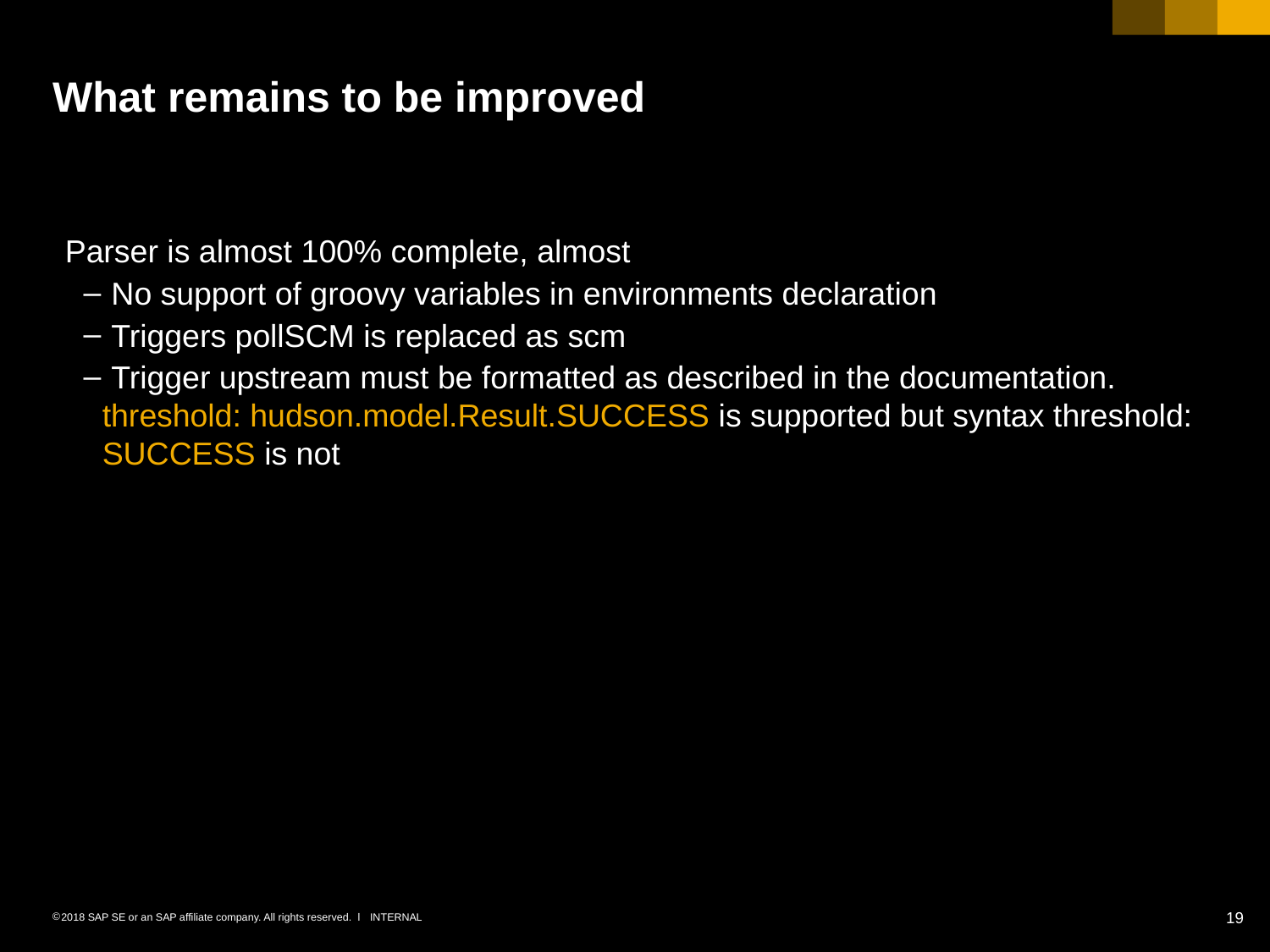

# What remains to be improved
Parser is almost 100% complete, almost
 No support of groovy variables in environments declaration
 Triggers pollSCM is replaced as scm
 Trigger upstream must be formatted as described in the documentation. threshold: hudson.model.Result.SUCCESS is supported but syntax threshold: SUCCESS is not